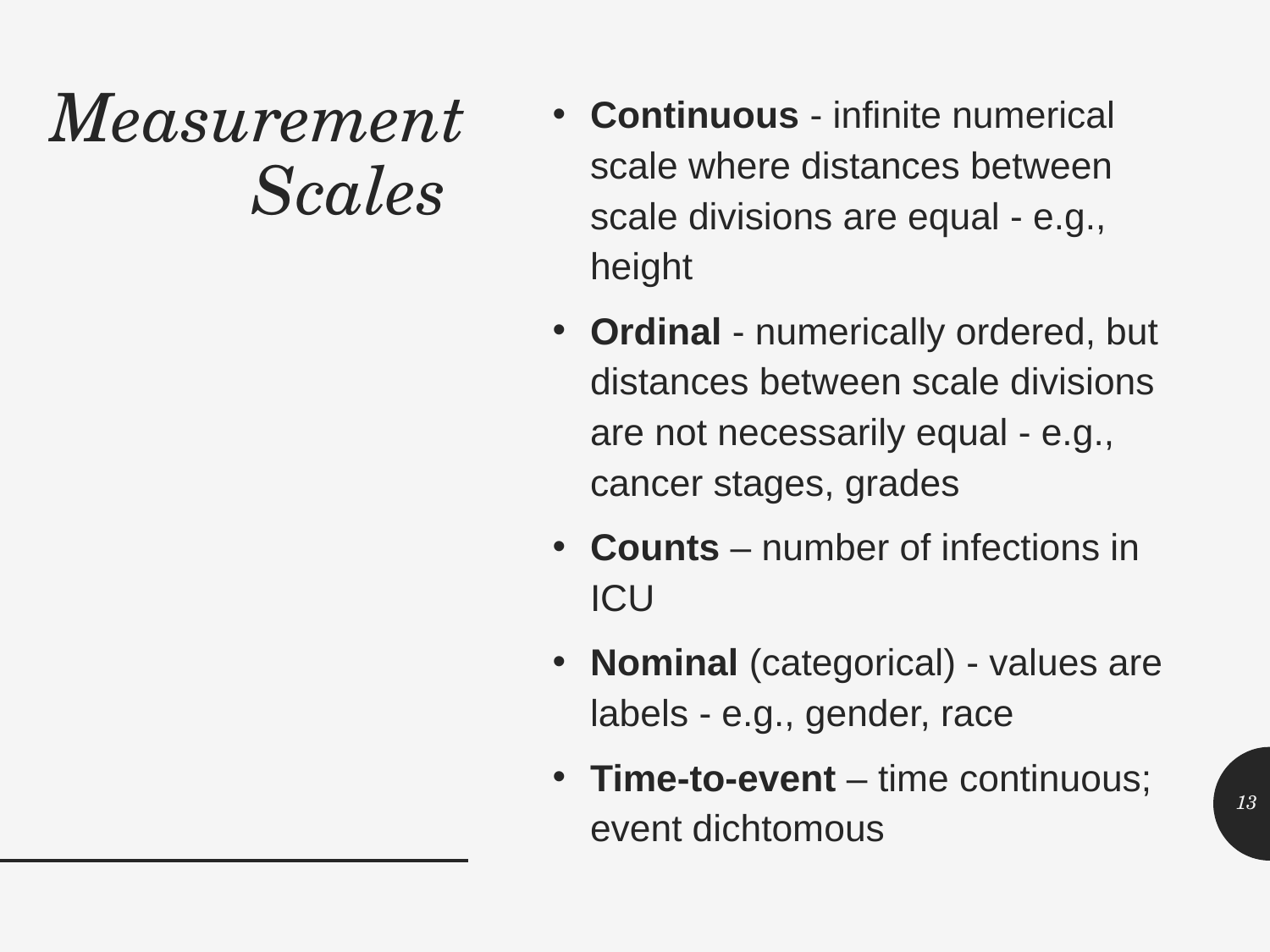

# Measurement Scales
Continuous - infinite numerical scale where distances between scale divisions are equal - e.g., height
Ordinal - numerically ordered, but distances between scale divisions are not necessarily equal - e.g., cancer stages, grades
Counts – number of infections in ICU
Nominal (categorical) - values are labels - e.g., gender, race
Time-to-event – time continuous; event dichtomous
13